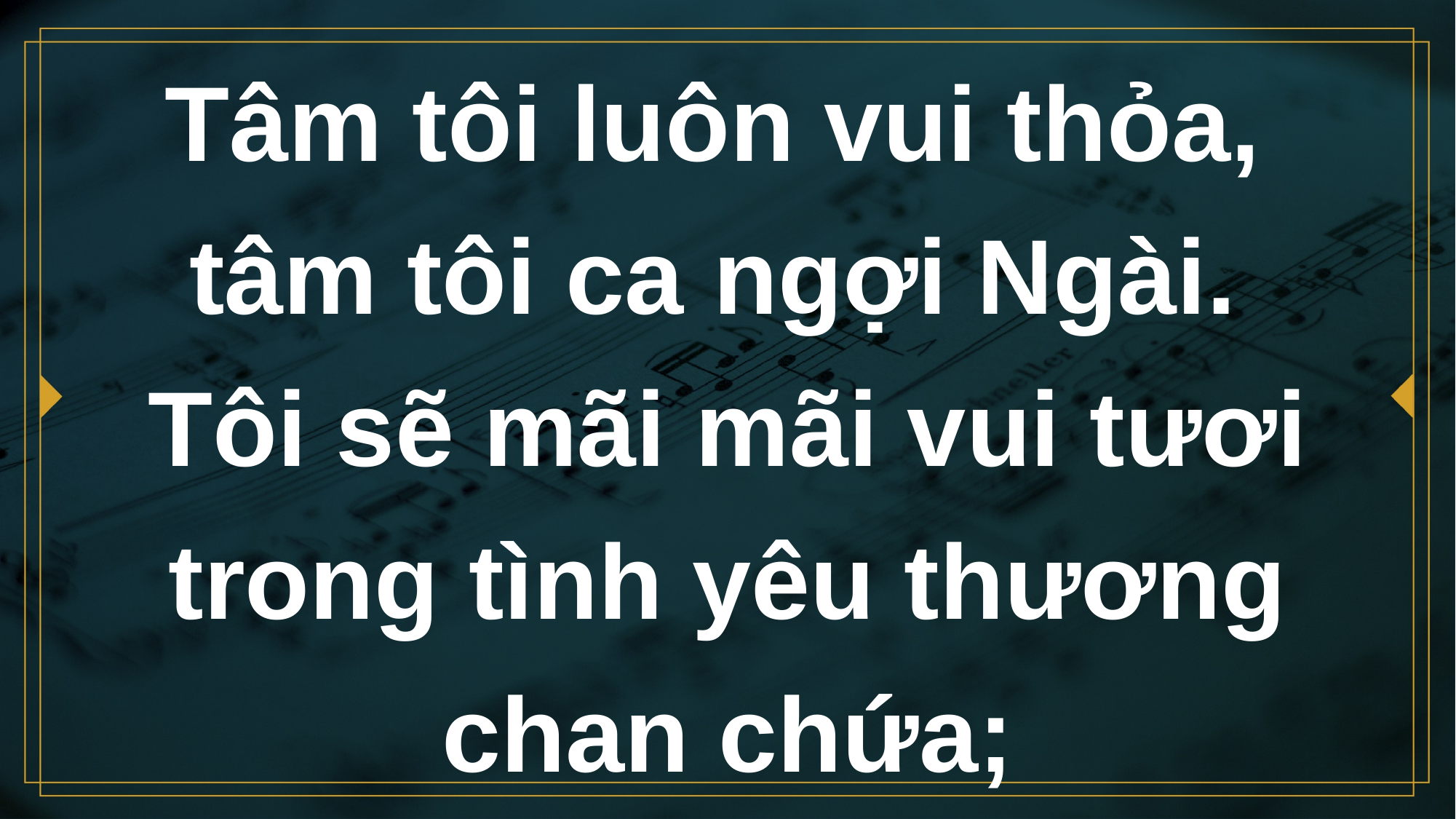

# Tâm tôi luôn vui thỏa, tâm tôi ca ngợi Ngài. Tôi sẽ mãi mãi vui tươi trong tình yêu thương chan chứa;